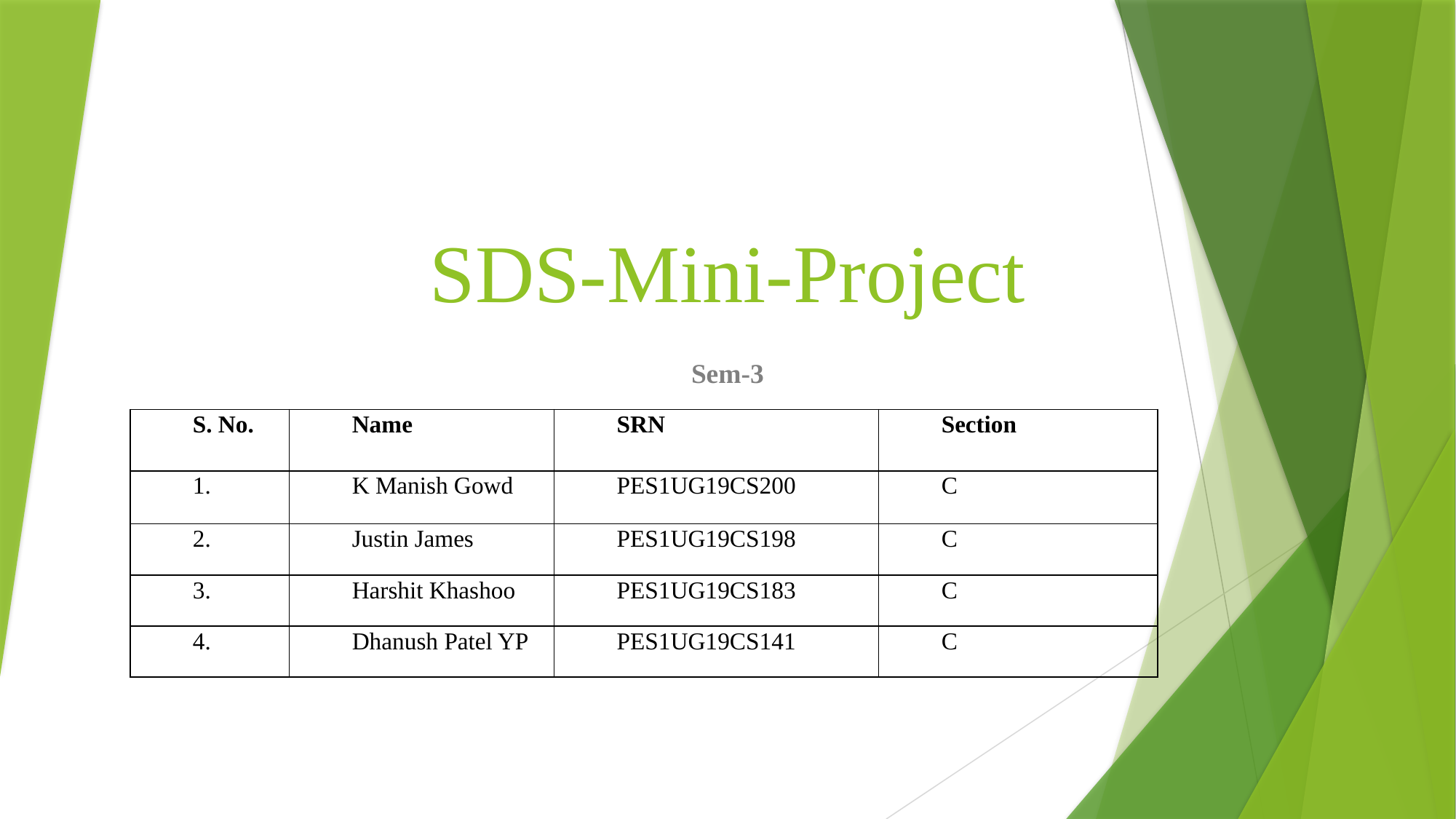

# SDS-Mini-Project
Sem-3

| S. No. | Name | SRN | Section |
| --- | --- | --- | --- |
| 1. | K Manish Gowd | PES1UG19CS200 | C |
| 2. | Justin James | PES1UG19CS198 | C |
| 3. | Harshit Khashoo | PES1UG19CS183 | C |
| 4. | Dhanush Patel YP | PES1UG19CS141 | C |